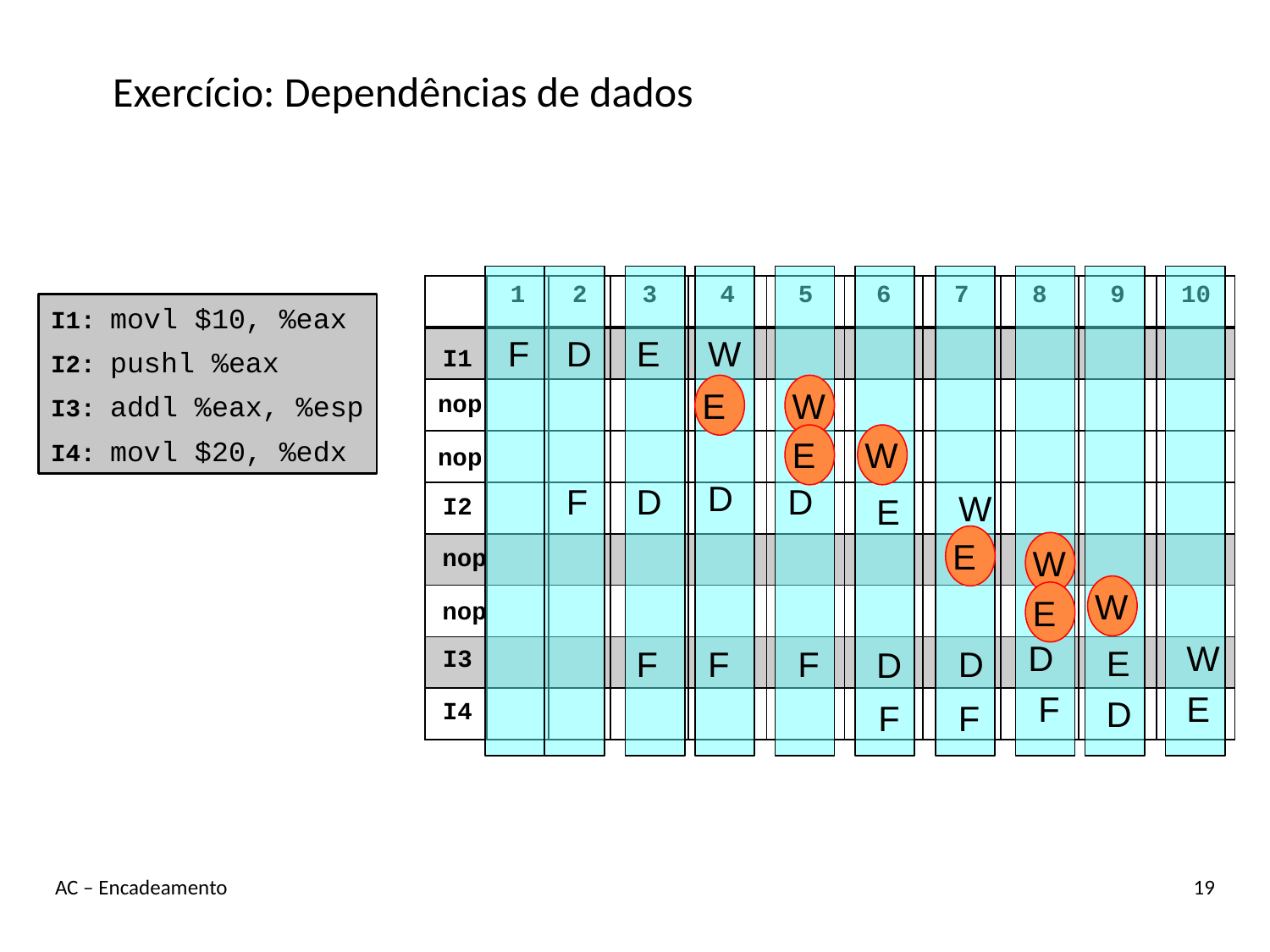

# Exercício: Dependências de dados

|  | 1 | 2 | 3 | 4 | 5 | 6 | 7 | 8 | 9 | 10 |
| --- | --- | --- | --- | --- | --- | --- | --- | --- | --- | --- |
|  |  |  |  |  |  |  |  |  |  |  |
|  |  |  |  |  |  |  |  |  |  |  |
|  |  |  |  |  |  |  |  |  |  |  |
|  |  |  |  |  |  |  |  |  |  |  |
|  |  |  |  |  |  |  |  |  |  |  |
|  |  |  |  |  |  |  |  |  |  |  |
|  |  |  |  |  |  |  |  |  |  |  |
|  |  |  |  |  |  |  |  |  |  |  |
I1: movl $10, %eax
I2: pushl %eax
I3: addl %eax, %esp
I4: movl $20, %edx
W
D
F
E
E
D
F
D
F
F
I1
W
E
D
F
nop

W
E
D
F
nop
W
D
F
E
I2

W
E
D
F
nop
W
E
D
nop
W
E
I3
I4
AC – Encadeamento
19